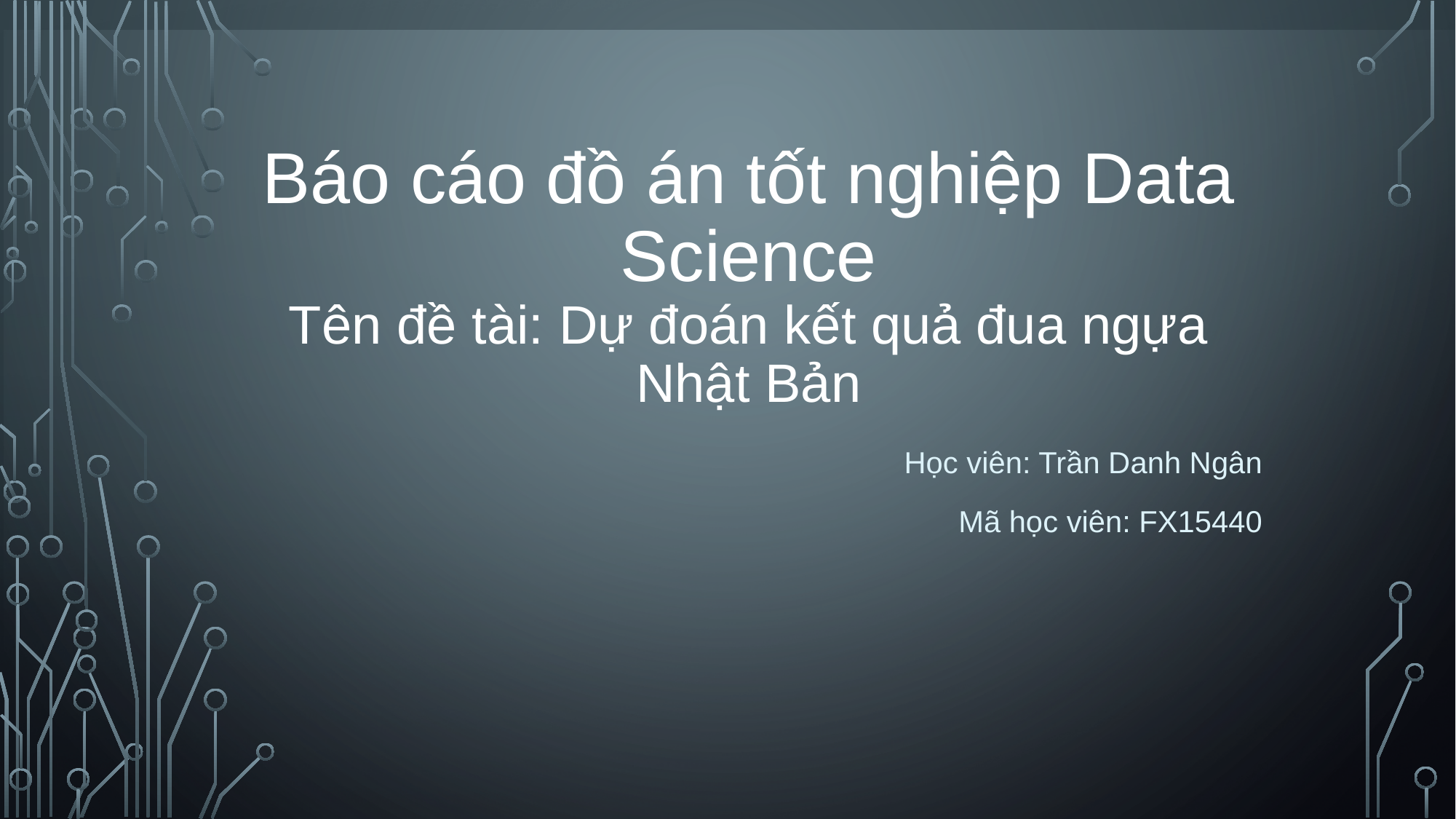

# Báo cáo đồ án tốt nghiệp Data Science Tên đề tài: Dự đoán kết quả đua ngựa Nhật Bản
Học viên: Trần Danh Ngân
Mã học viên: FX15440